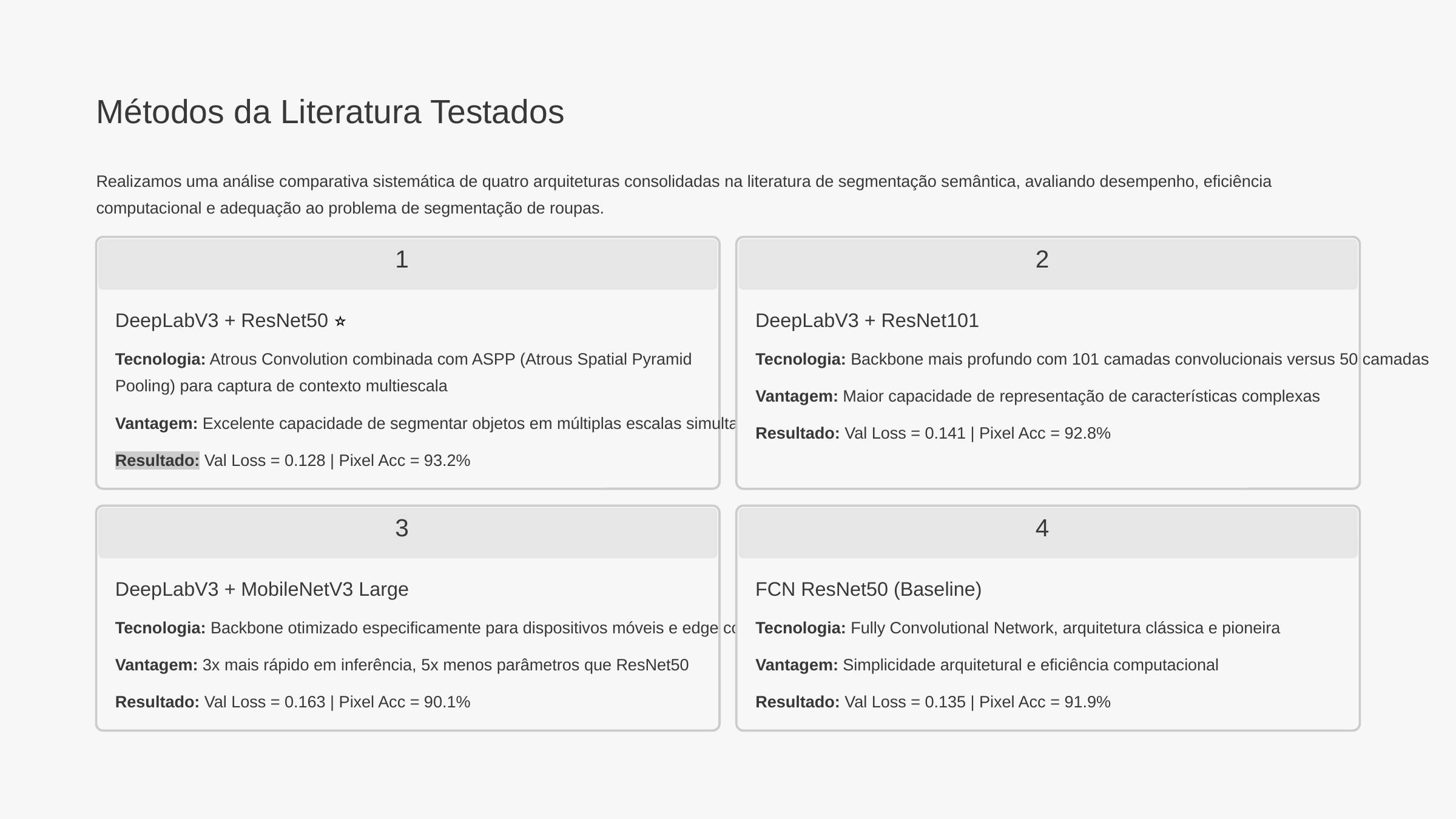

Métodos da Literatura Testados
Realizamos uma análise comparativa sistemática de quatro arquiteturas consolidadas na literatura de segmentação semântica, avaliando desempenho, eficiência computacional e adequação ao problema de segmentação de roupas.

1
2
DeepLabV3 + ResNet50 ⭐
DeepLabV3 + ResNet101
Tecnologia: Atrous Convolution combinada com ASPP (Atrous Spatial Pyramid Pooling) para captura de contexto multiescala
Tecnologia: Backbone mais profundo com 101 camadas convolucionais versus 50 camadas
Vantagem: Maior capacidade de representação de características complexas
Vantagem: Excelente capacidade de segmentar objetos em múltiplas escalas simultaneamente
Resultado: Val Loss = 0.141 | Pixel Acc = 92.8%
Resultado: Val Loss = 0.128 | Pixel Acc = 93.2%

3
4
DeepLabV3 + MobileNetV3 Large
FCN ResNet50 (Baseline)
Tecnologia: Backbone otimizado especificamente para dispositivos móveis e edge computing
Tecnologia: Fully Convolutional Network, arquitetura clássica e pioneira
Vantagem: 3x mais rápido em inferência, 5x menos parâmetros que ResNet50
Vantagem: Simplicidade arquitetural e eficiência computacional
Resultado: Val Loss = 0.163 | Pixel Acc = 90.1%
Resultado: Val Loss = 0.135 | Pixel Acc = 91.9%